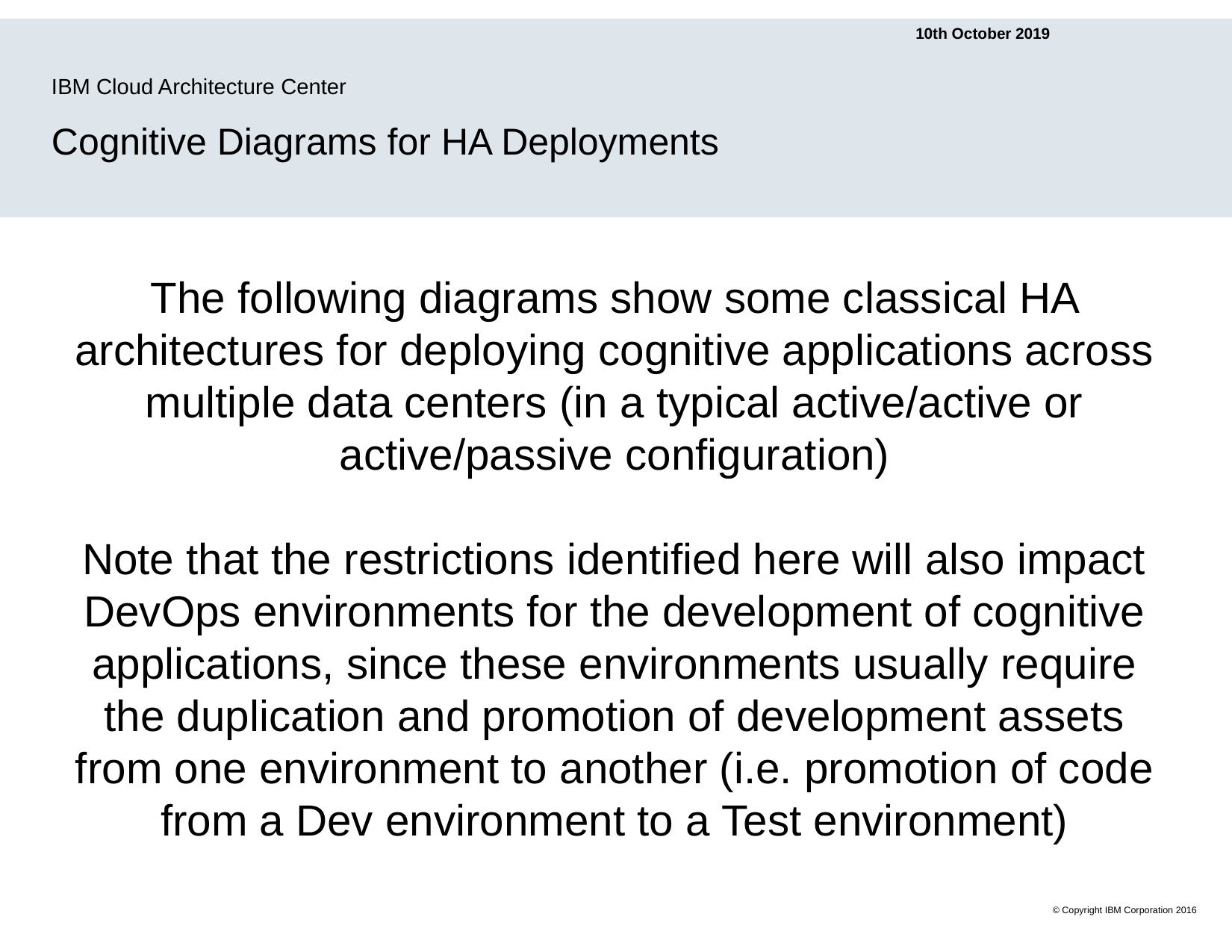

10th October 2019
IBM Cloud Architecture Center
Cognitive Diagrams for HA Deployments
The following diagrams show some classical HA architectures for deploying cognitive applications across multiple data centers (in a typical active/active or active/passive configuration)

Note that the restrictions identified here will also impact DevOps environments for the development of cognitive applications, since these environments usually require the duplication and promotion of development assets from one environment to another (i.e. promotion of code from a Dev environment to a Test environment)